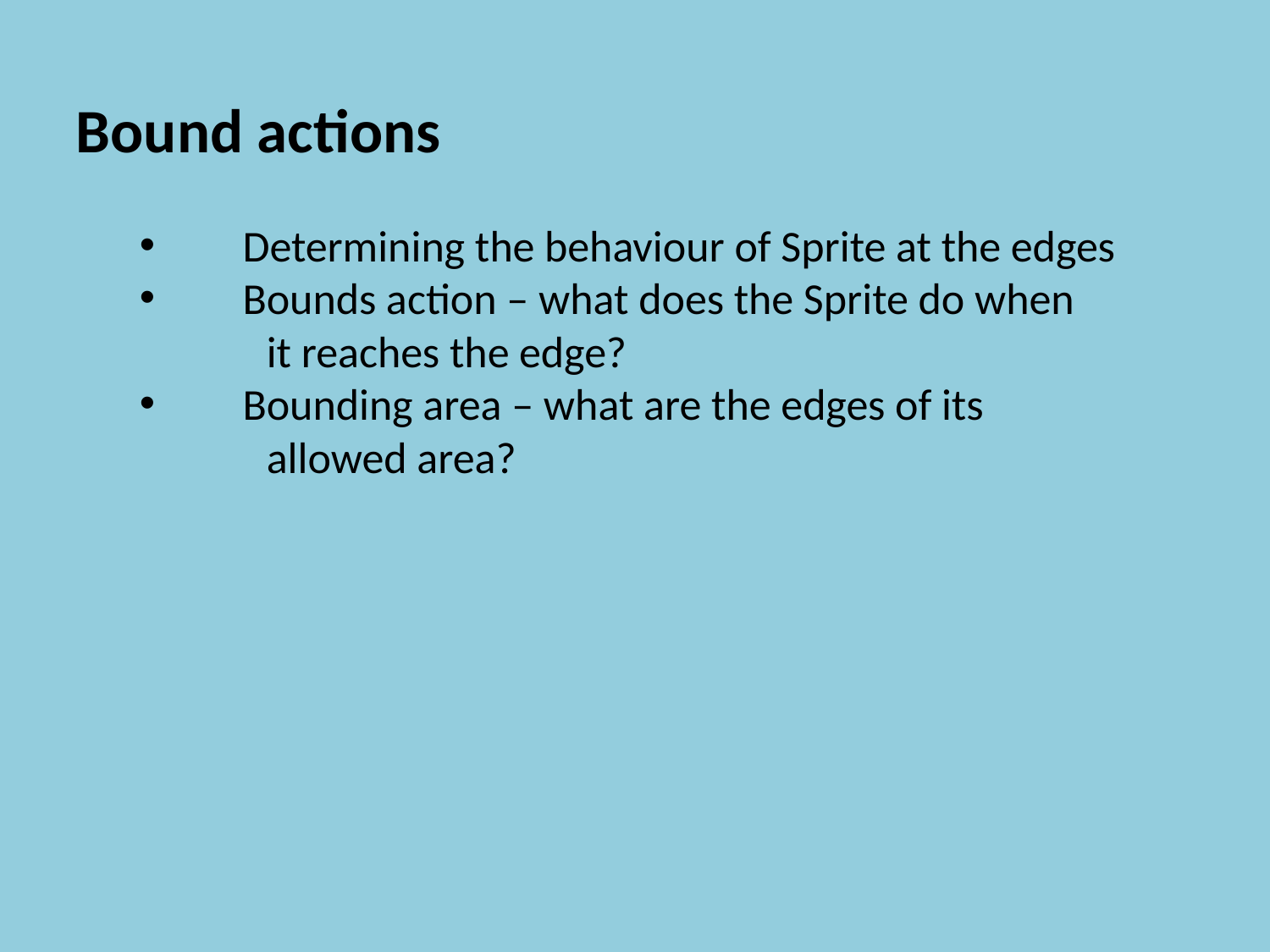

Bound actions

Determining the behaviour of Sprite at the edges
Bounds action – what does the Sprite do when
	it reaches the edge?
Bounding area – what are the edges of its
	allowed area?